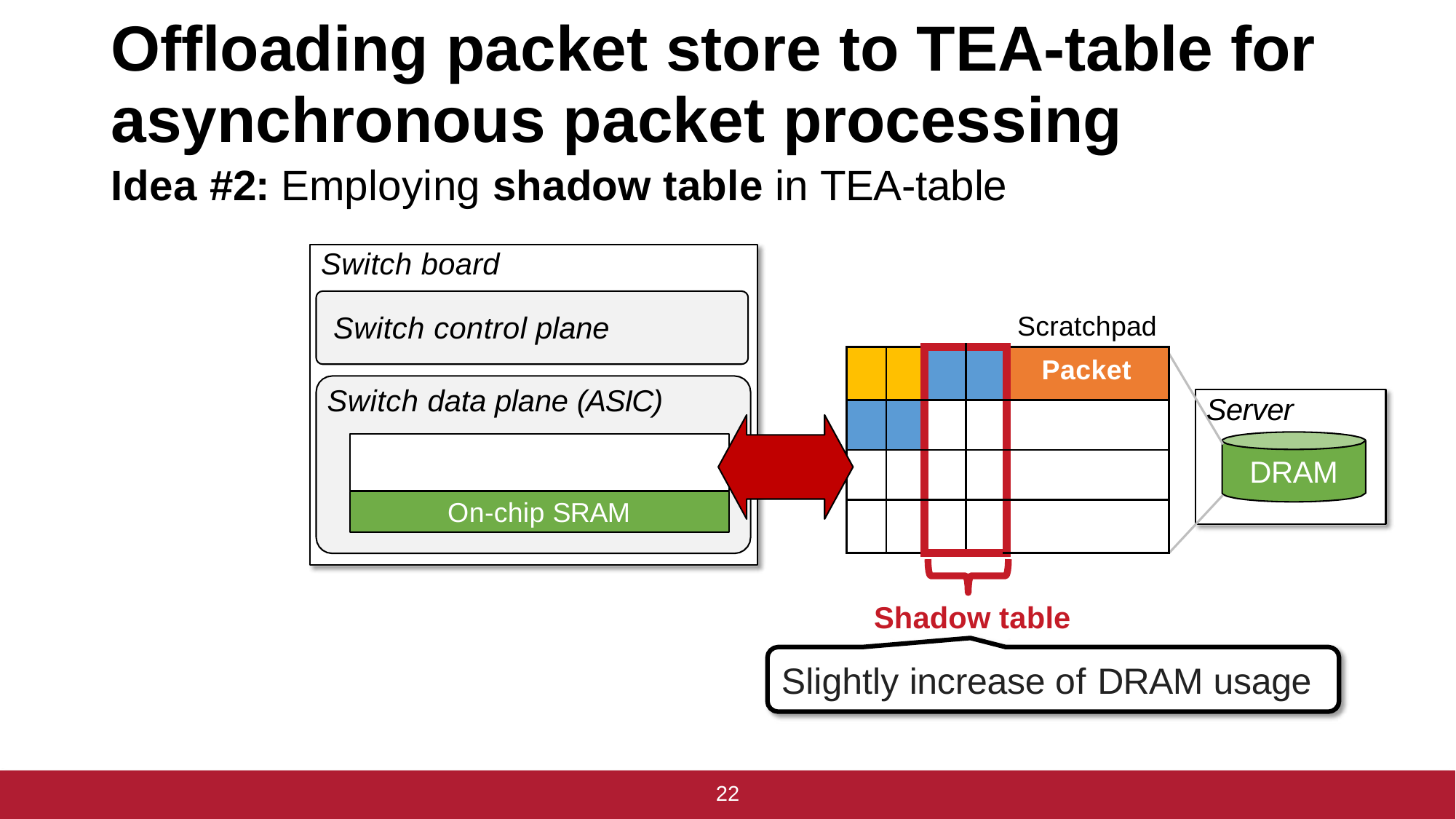

# Offloading packet store to TEA-table for asynchronous packet processing
Idea #2: Employing shadow table in TEA-table

Switch board
Switch control plane
Scratchpad
|  |  |  |  | Packet |
| --- | --- | --- | --- | --- |
|  |  |  |  |  |
|  |  |  |  |  |
|  |  |  |  |  |

Switch data plane (ASIC)

Server
DRAM

On-chip SRAM

Shadow table
Slightly increase of DRAM usage

22